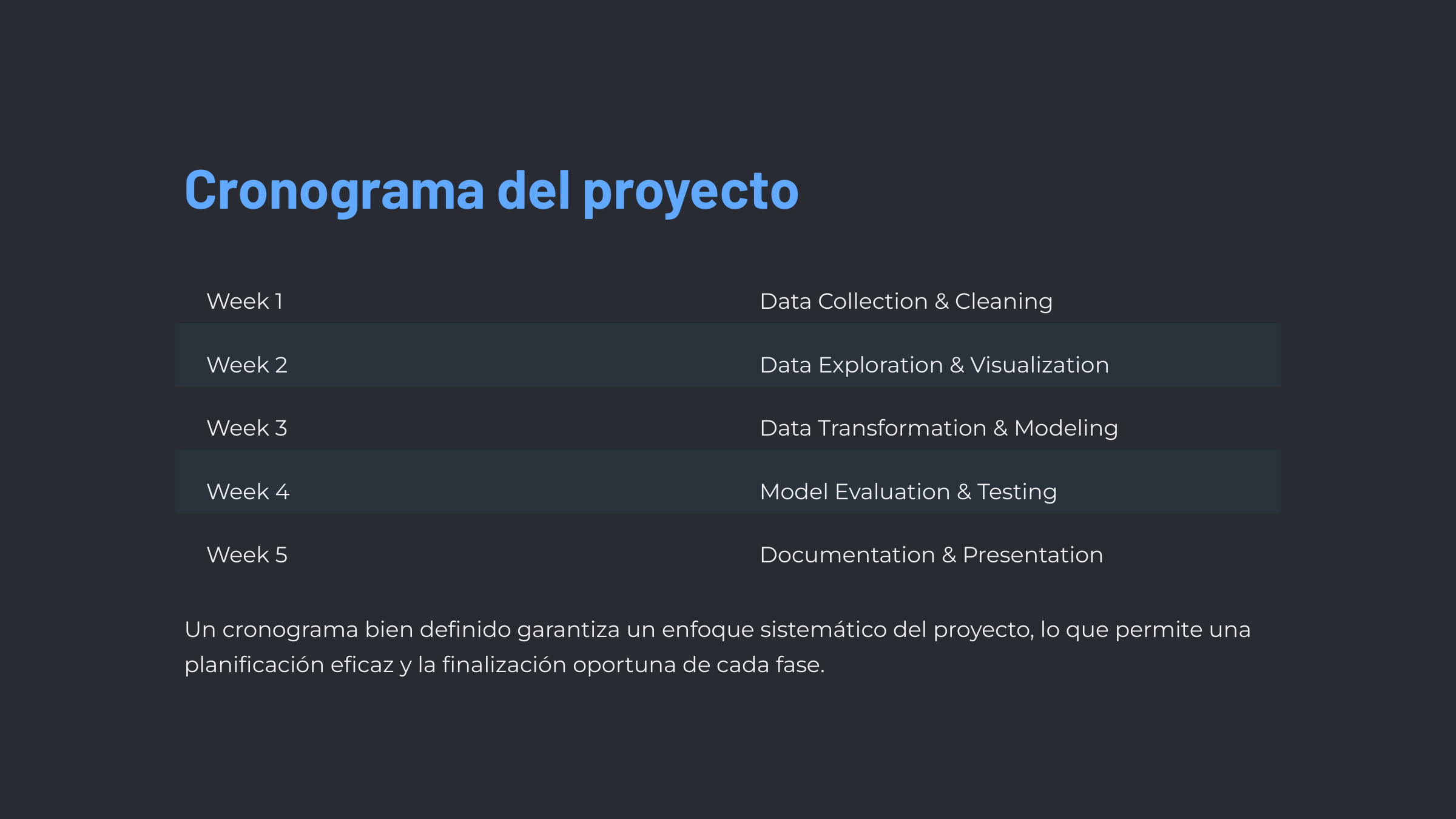

Cronograma del proyecto
Week 1
Data Collection & Cleaning

Week 2
Data Exploration & Visualization
Week 3
Data Transformation & Modeling

Week 4
Model Evaluation & Testing
Week 5
Documentation & Presentation
Un cronograma bien definido garantiza un enfoque sistemático del proyecto, lo que permite una planificación eficaz y la finalización oportuna de cada fase.